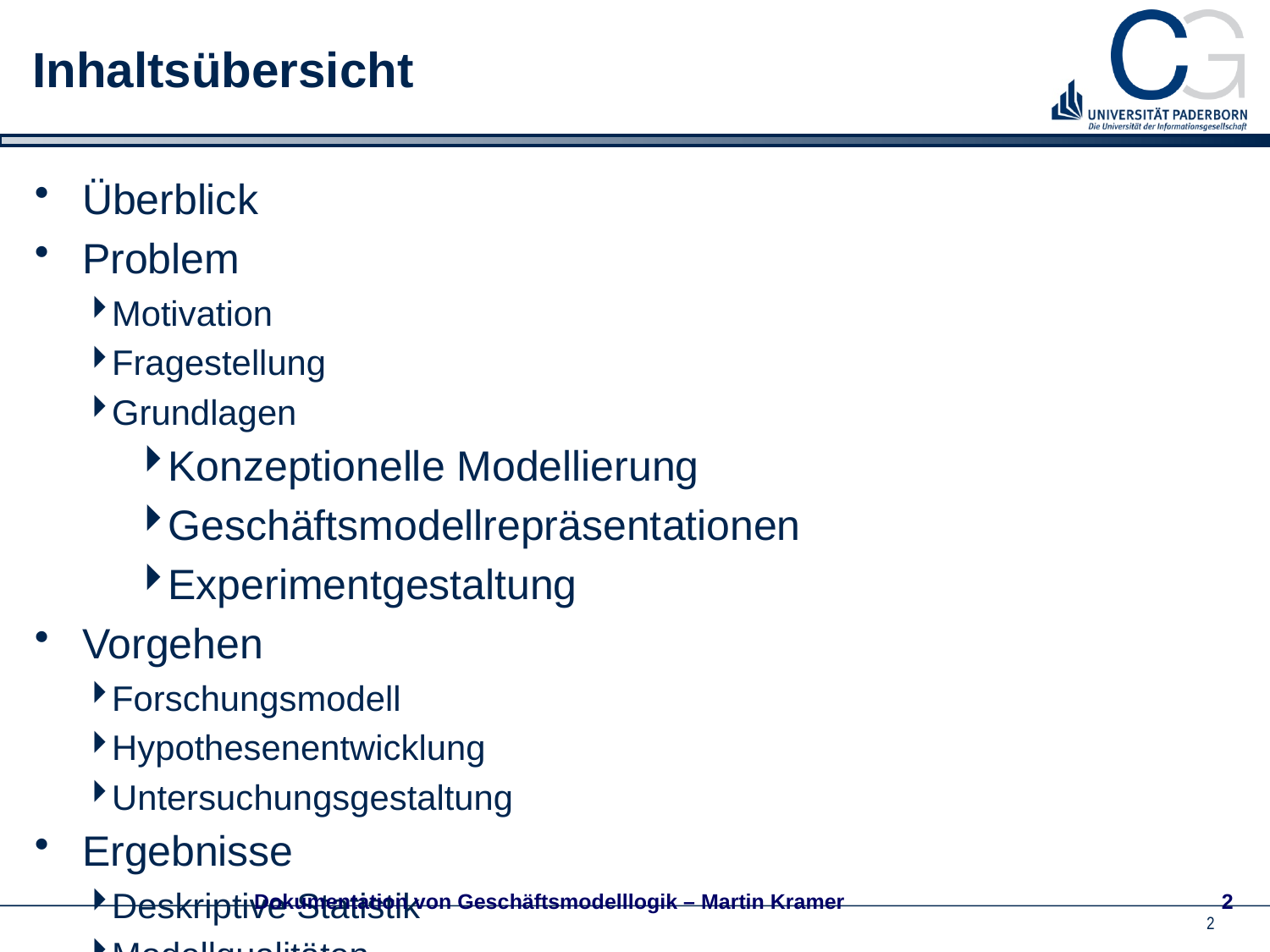

# Inhaltsübersicht
Überblick
Problem
Motivation
Fragestellung
Grundlagen
Konzeptionelle Modellierung
Geschäftsmodellrepräsentationen
Experimentgestaltung
Vorgehen
Forschungsmodell
Hypothesenentwicklung
Untersuchungsgestaltung
Ergebnisse
Deskriptive Statistik
Modellqualitäten
Diskussion
Dokumentation von Geschäftsmodelllogik – Martin Kramer
2